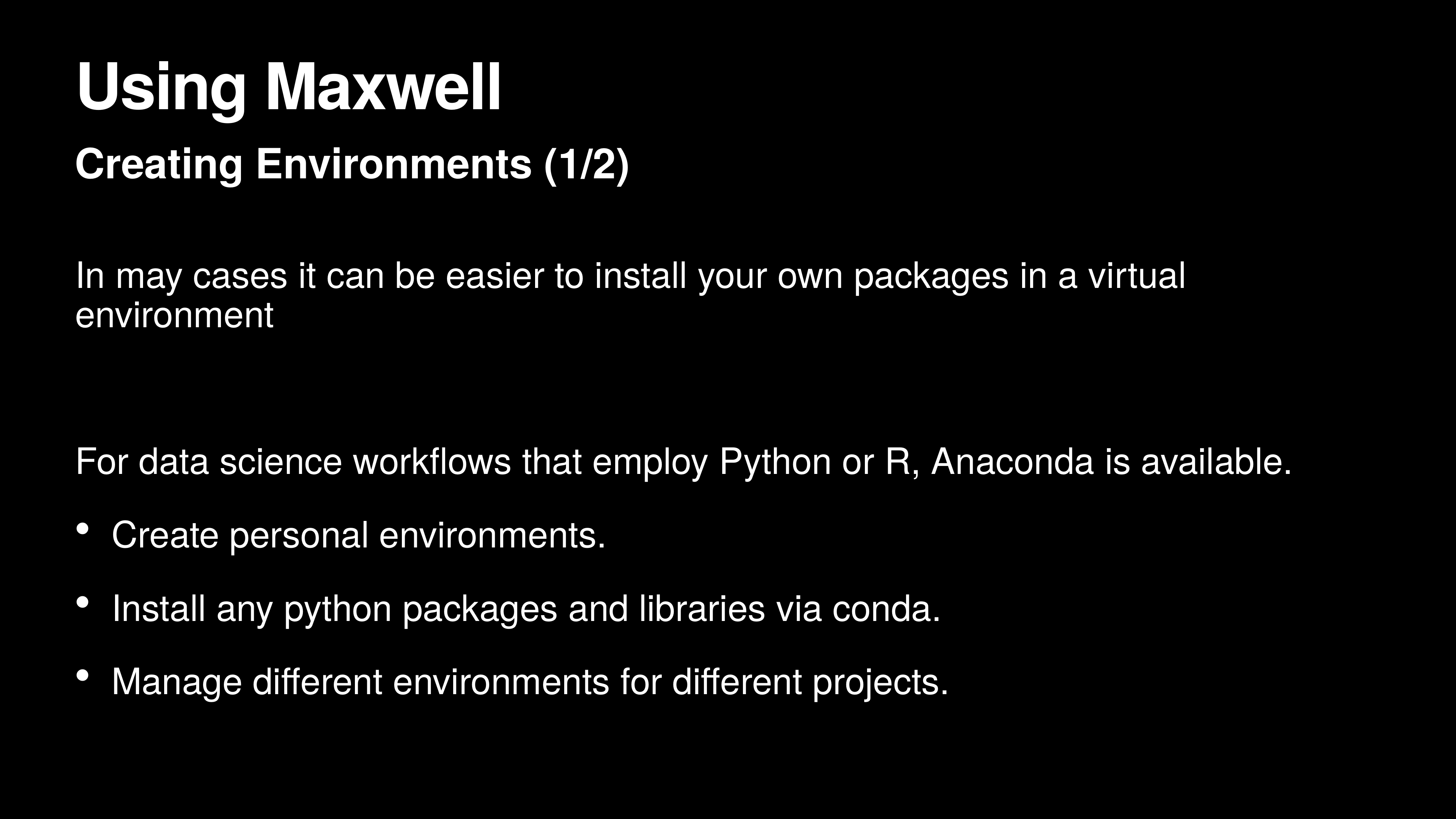

# Using Maxwell
Creating Environments (1/2)
In may cases it can be easier to install your own packages in a virtual environment

For data science workflows that employ Python or R, Anaconda is available.
Create personal environments.
Install any python packages and libraries via conda.
Manage different environments for different projects.